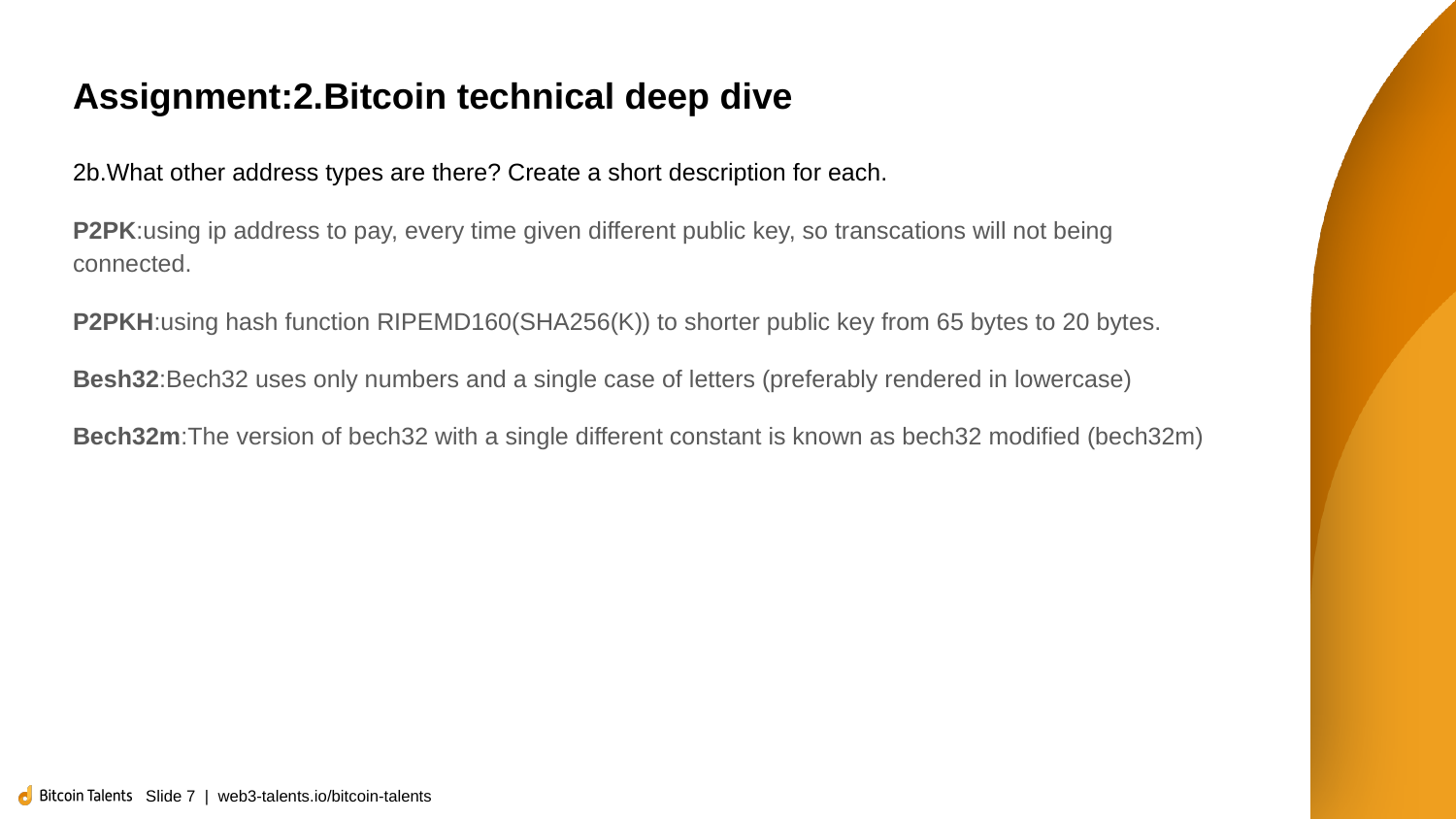

# Assignment:2.Bitcoin technical deep dive
2b.What other address types are there? Create a short description for each.
P2PK:using ip address to pay, every time given different public key, so transcations will not being connected.
P2PKH:using hash function RIPEMD160(SHA256(K)) to shorter public key from 65 bytes to 20 bytes.
Besh32:Bech32 uses only numbers and a single case of letters (preferably rendered in lowercase)
Bech32m:The version of bech32 with a single different constant is known as bech32 modified (bech32m)